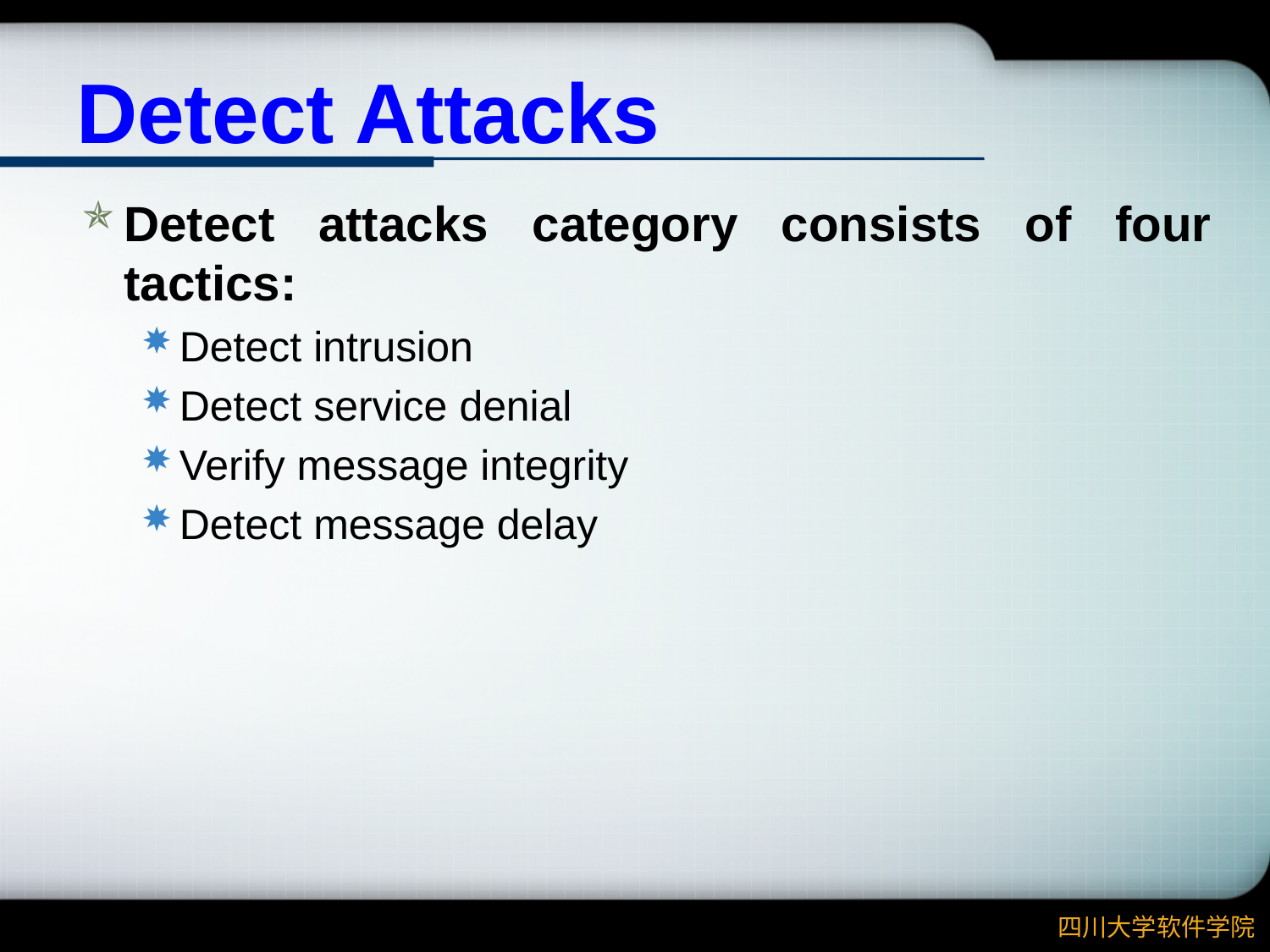

# Detect Attacks
Detect attacks category consists of four tactics:
Detect intrusion
Detect service denial
Verify message integrity
Detect message delay